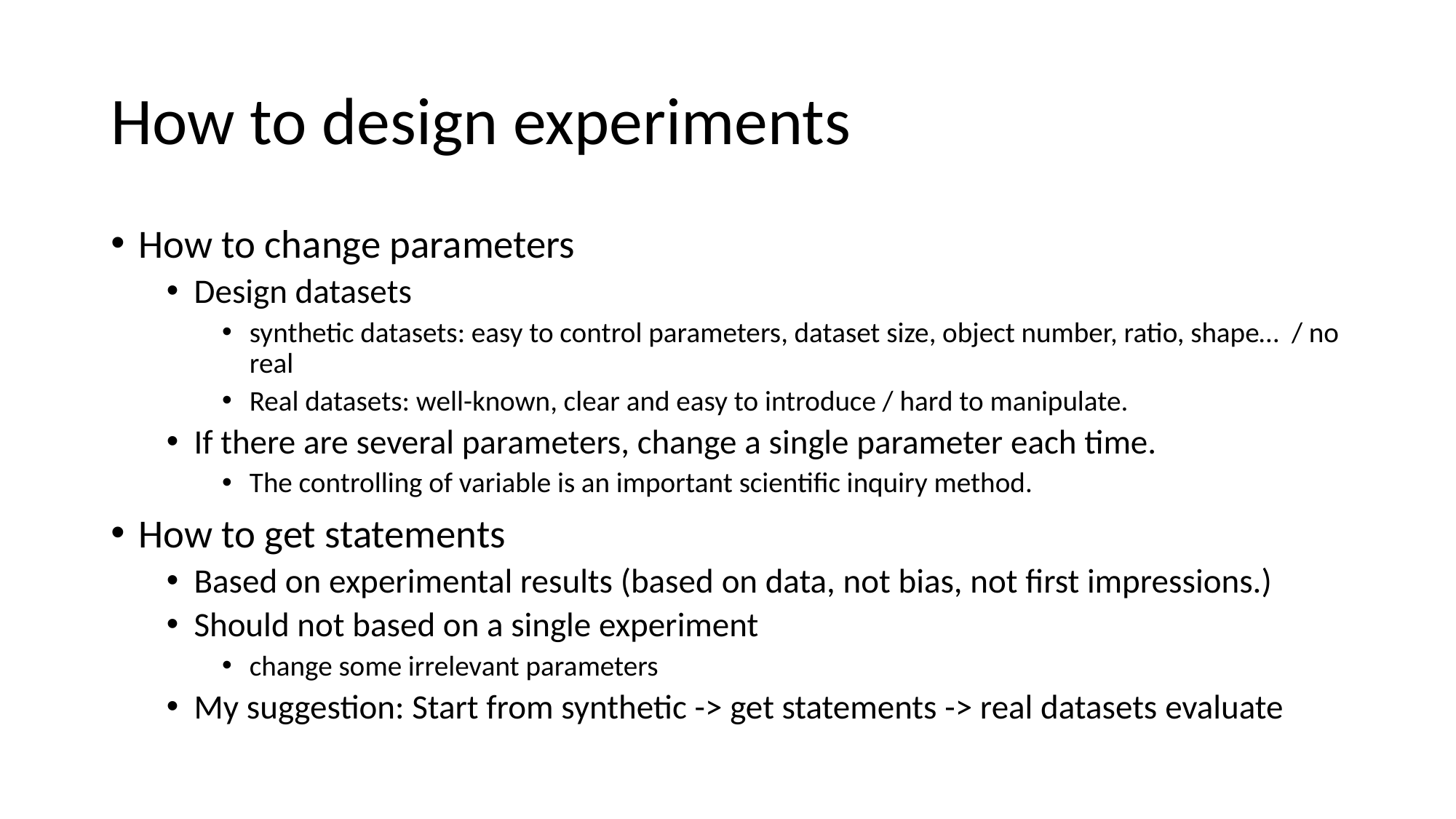

# How to design experiments
How to change parameters
Design datasets
synthetic datasets: easy to control parameters, dataset size, object number, ratio, shape…  / no real
Real datasets: well-known, clear and easy to introduce / hard to manipulate.
If there are several parameters, change a single parameter each time.
The controlling of variable is an important scientific inquiry method.
How to get statements
Based on experimental results (based on data, not bias, not first impressions.)
Should not based on a single experiment
change some irrelevant parameters
My suggestion: Start from synthetic -> get statements -> real datasets evaluate